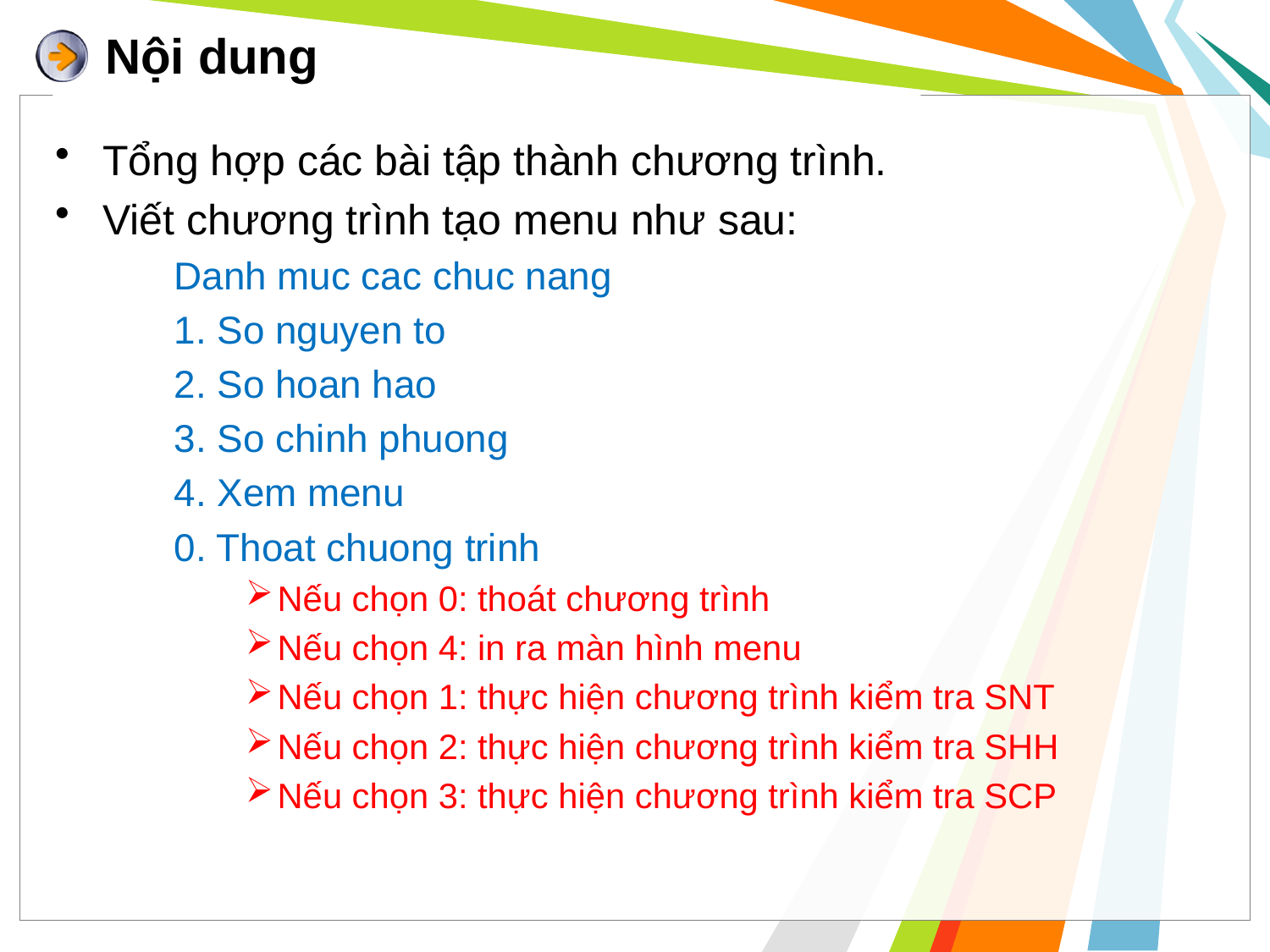

# Nội dung
Tổng hợp các bài tập thành chương trình.
Viết chương trình tạo menu như sau:
Danh muc cac chuc nang
1. So nguyen to
2. So hoan hao
3. So chinh phuong
4. Xem menu
0. Thoat chuong trinh
Nếu chọn 0: thoát chương trình
Nếu chọn 4: in ra màn hình menu
Nếu chọn 1: thực hiện chương trình kiểm tra SNT
Nếu chọn 2: thực hiện chương trình kiểm tra SHH
Nếu chọn 3: thực hiện chương trình kiểm tra SCP